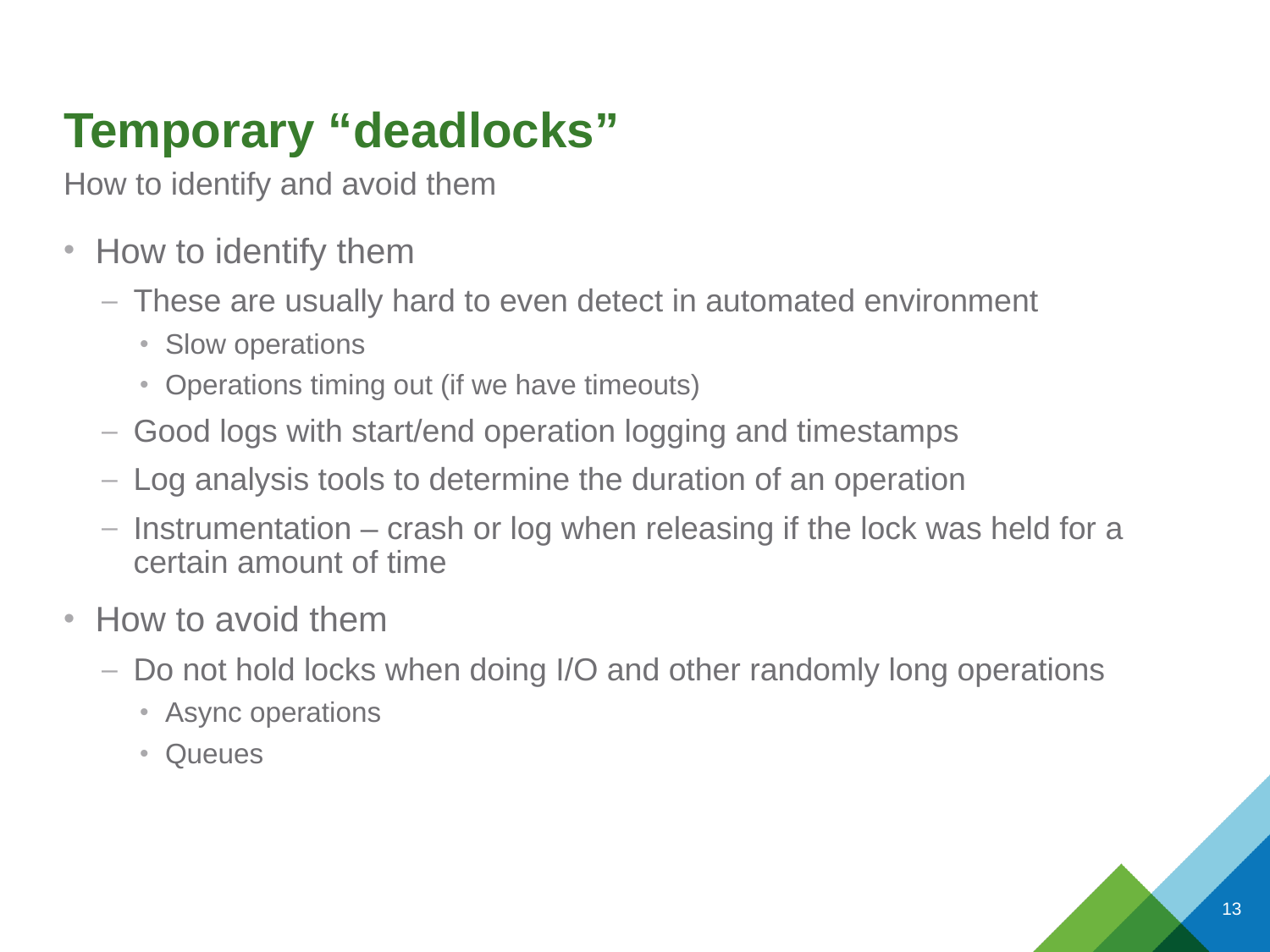

# Temporary “deadlocks”
How to identify and avoid them
How to identify them
These are usually hard to even detect in automated environment
Slow operations
Operations timing out (if we have timeouts)
Good logs with start/end operation logging and timestamps
Log analysis tools to determine the duration of an operation
Instrumentation – crash or log when releasing if the lock was held for a certain amount of time
How to avoid them
Do not hold locks when doing I/O and other randomly long operations
Async operations
Queues
13